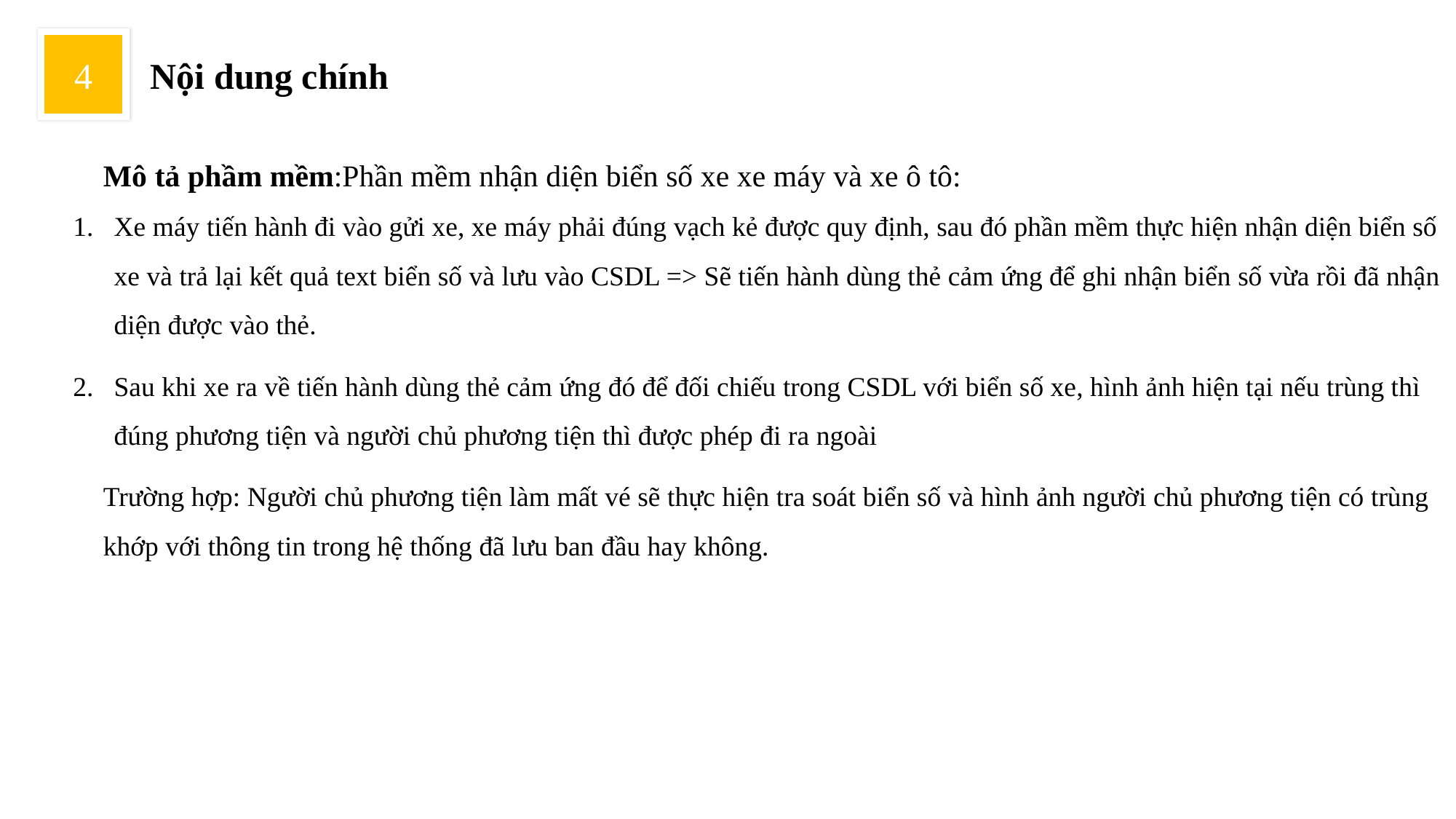

Nội dung chính
4
Mô tả phầm mềm:Phần mềm nhận diện biển số xe xe máy và xe ô tô:
Xe máy tiến hành đi vào gửi xe, xe máy phải đúng vạch kẻ được quy định, sau đó phần mềm thực hiện nhận diện biển số xe và trả lại kết quả text biển số và lưu vào CSDL => Sẽ tiến hành dùng thẻ cảm ứng để ghi nhận biển số vừa rồi đã nhận diện được vào thẻ.
Sau khi xe ra về tiến hành dùng thẻ cảm ứng đó để đối chiếu trong CSDL với biển số xe, hình ảnh hiện tại nếu trùng thì đúng phương tiện và người chủ phương tiện thì được phép đi ra ngoài
Trường hợp: Người chủ phương tiện làm mất vé sẽ thực hiện tra soát biển số và hình ảnh người chủ phương tiện có trùng khớp với thông tin trong hệ thống đã lưu ban đầu hay không.